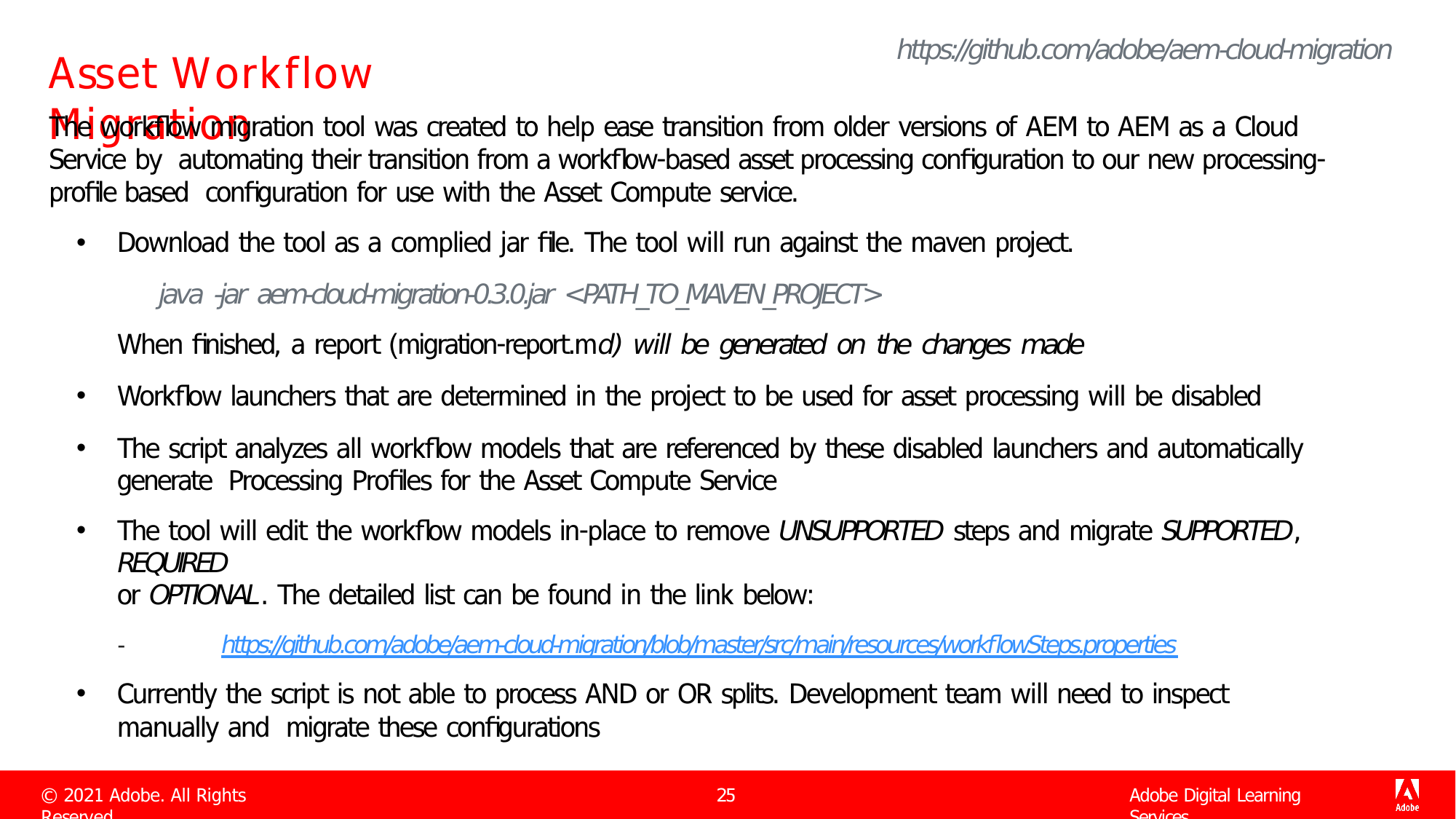

# https://github.com/adobe/aem-cloud-migration
Asset Workflow Migration
The workflow migration tool was created to help ease transition from older versions of AEM to AEM as a Cloud Service by  automating their transition from a workflow-based asset processing configuration to our new processing-profile based  configuration for use with the Asset Compute service.
Download the tool as a complied jar file. The tool will run against the maven project.
java -jar aem-cloud-migration-0.3.0.jar <PATH_TO_MAVEN_PROJECT>
When finished, a report (migration-report.md) will be generated on the changes made
Workflow launchers that are determined in the project to be used for asset processing will be disabled
The script analyzes all workflow models that are referenced by these disabled launchers and automatically generate  Processing Profiles for the Asset Compute Service
The tool will edit the workflow models in-place to remove UNSUPPORTED steps and migrate SUPPORTED, REQUIRED
or OPTIONAL. The detailed list can be found in the link below:
-	https://github.com/adobe/aem-cloud-migration/blob/master/src/main/resources/workflowSteps.properties
Currently the script is not able to process AND or OR splits. Development team will need to inspect manually and  migrate these configurations
© 2021 Adobe. All Rights Reserved
25
Adobe Digital Learning Services